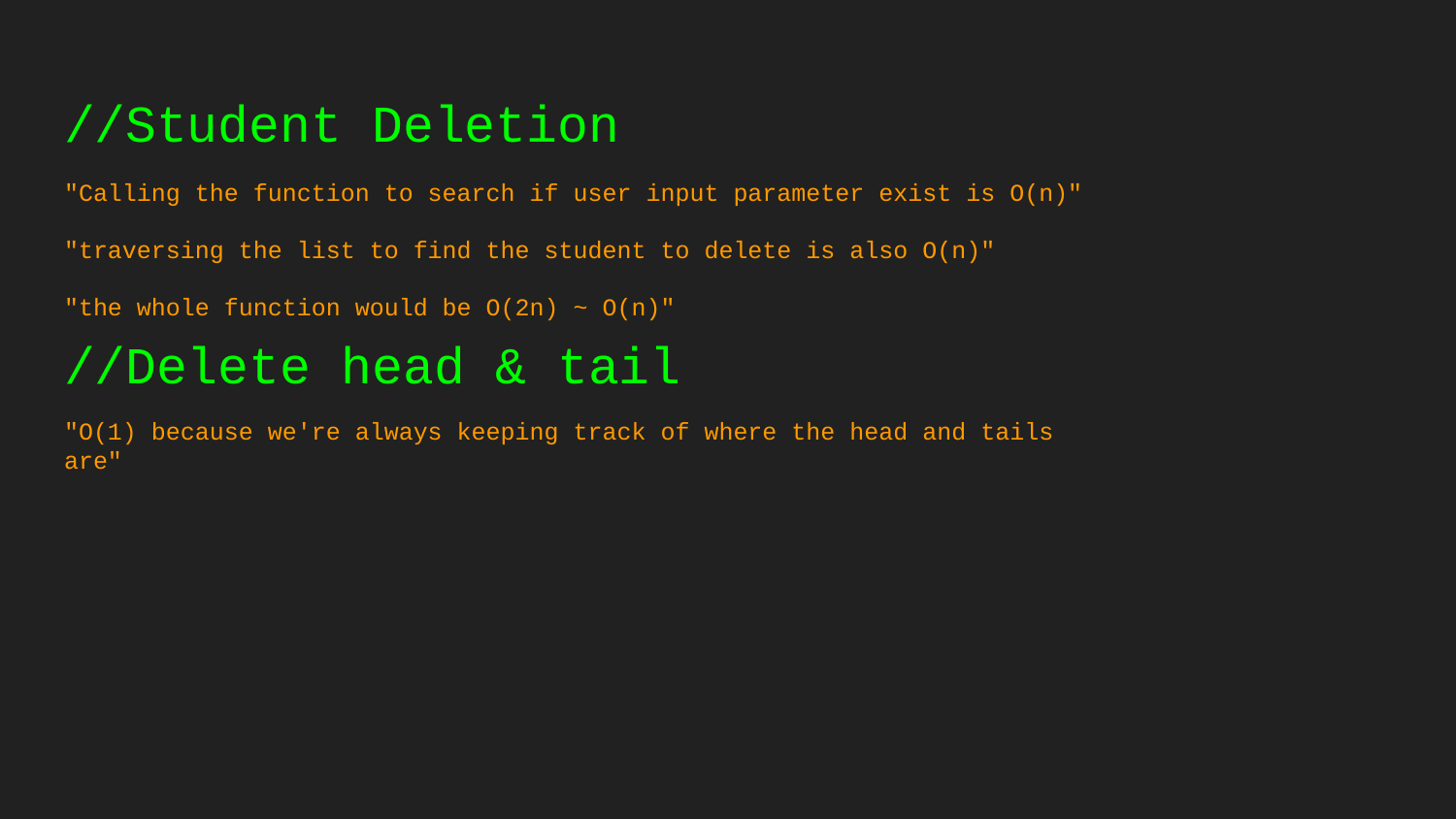

# //Student Deletion
"Calling the function to search if user input parameter exist is O(n)"
"traversing the list to find the student to delete is also O(n)"
"the whole function would be O(2n) ~ O(n)"
//Delete head & tail
"O(1) because we're always keeping track of where the head and tails are"